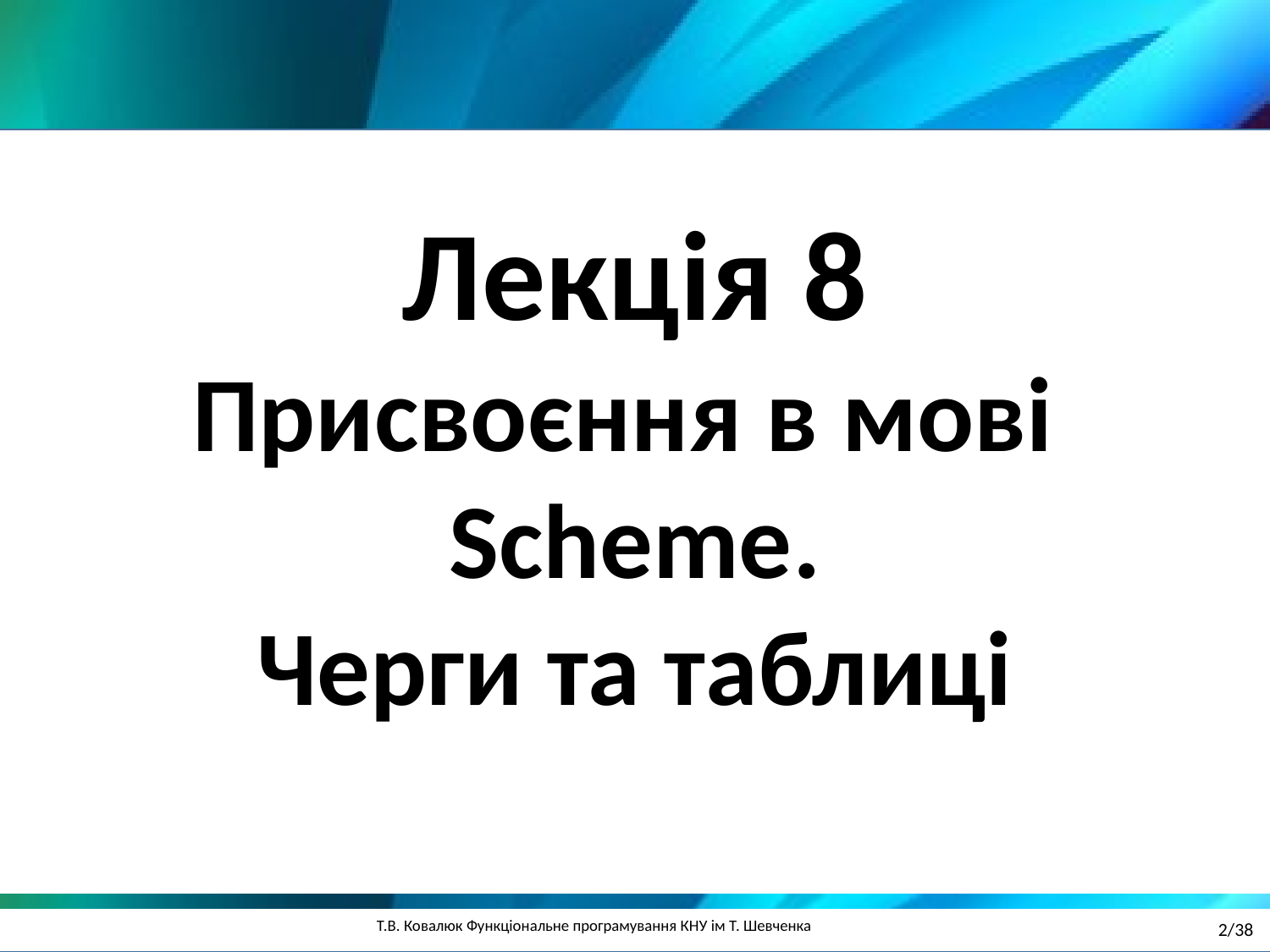

Лекція 8
Присвоєння в мові
Scheme.
Черги та таблиці
2/38